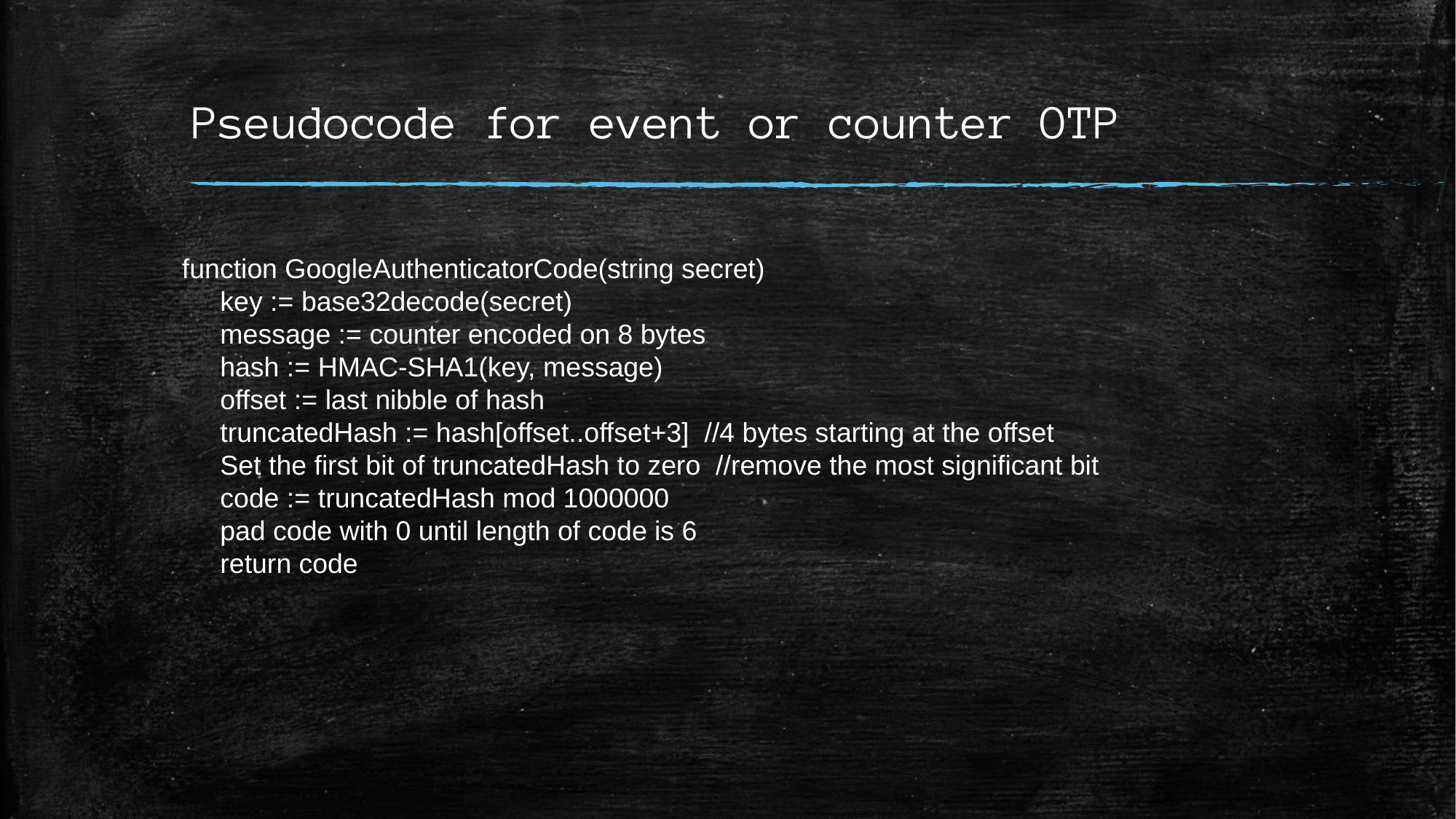

# Pseudocode for event or counter OTP
 function GoogleAuthenticatorCode(string secret)
      key := base32decode(secret)
      message := counter encoded on 8 bytes
      hash := HMAC-SHA1(key, message)
      offset := last nibble of hash
      truncatedHash := hash[offset..offset+3]  //4 bytes starting at the offset
      Set the first bit of truncatedHash to zero  //remove the most significant bit
      code := truncatedHash mod 1000000
      pad code with 0 until length of code is 6
      return code